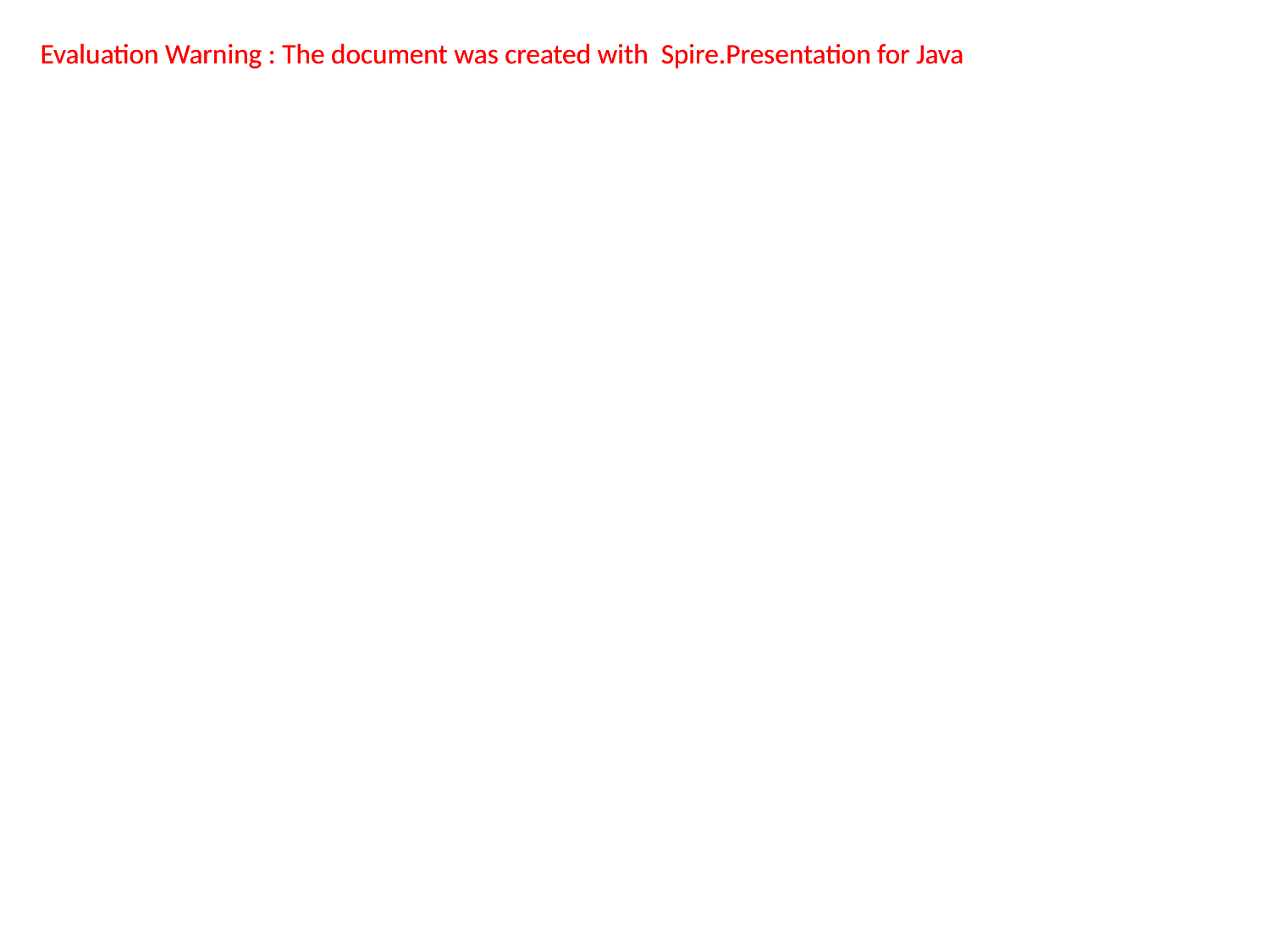

Evaluation Warning : The document was created with  Spire.Presentation for Java
Evaluation Warning : The document was created with  Spire.Presentation for Java